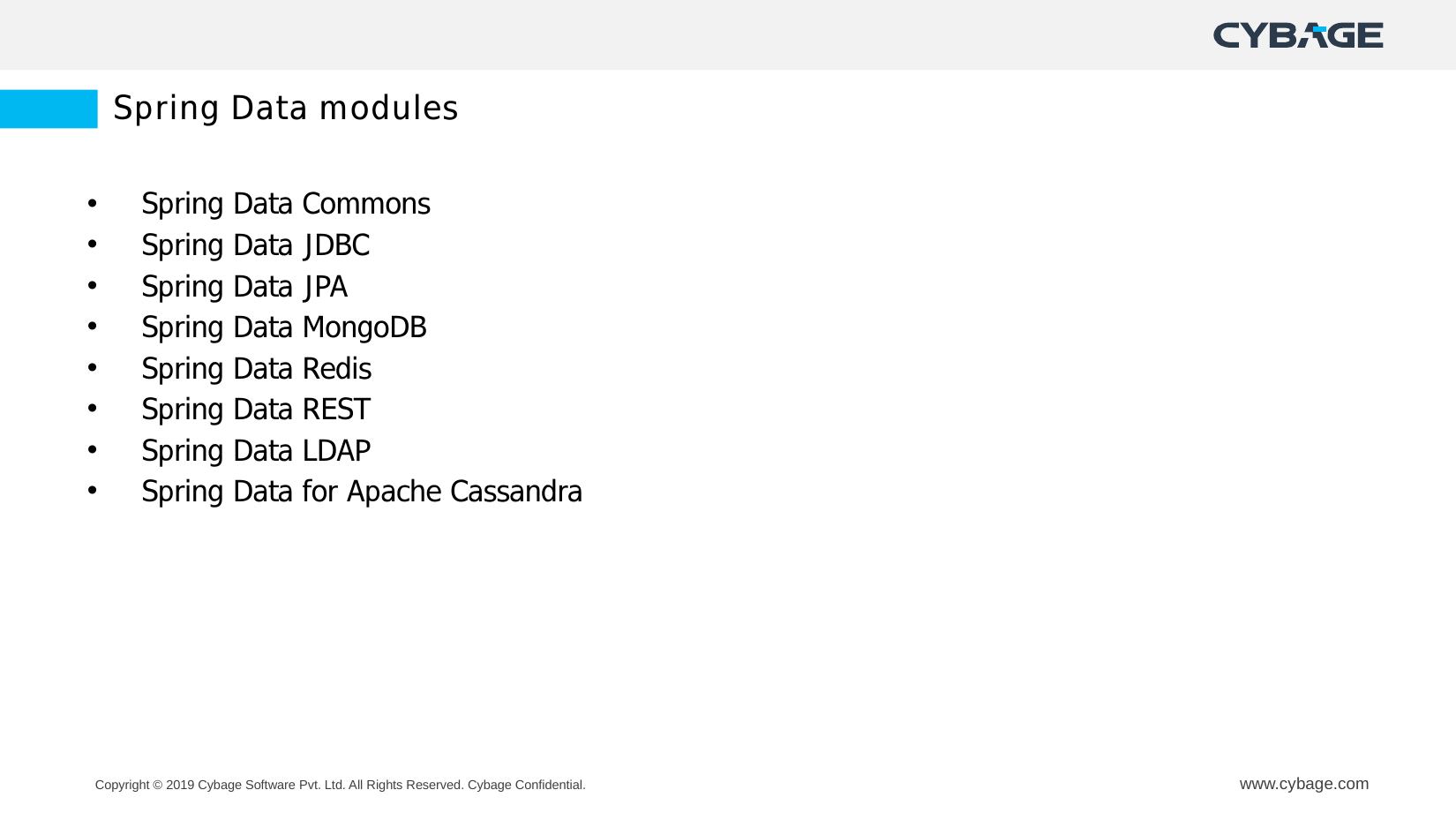

# Spring Data modules
Spring Data Commons
Spring Data JDBC
Spring Data JPA
Spring Data MongoDB
Spring Data Redis
Spring Data REST
Spring Data LDAP
Spring Data for Apache Cassandra